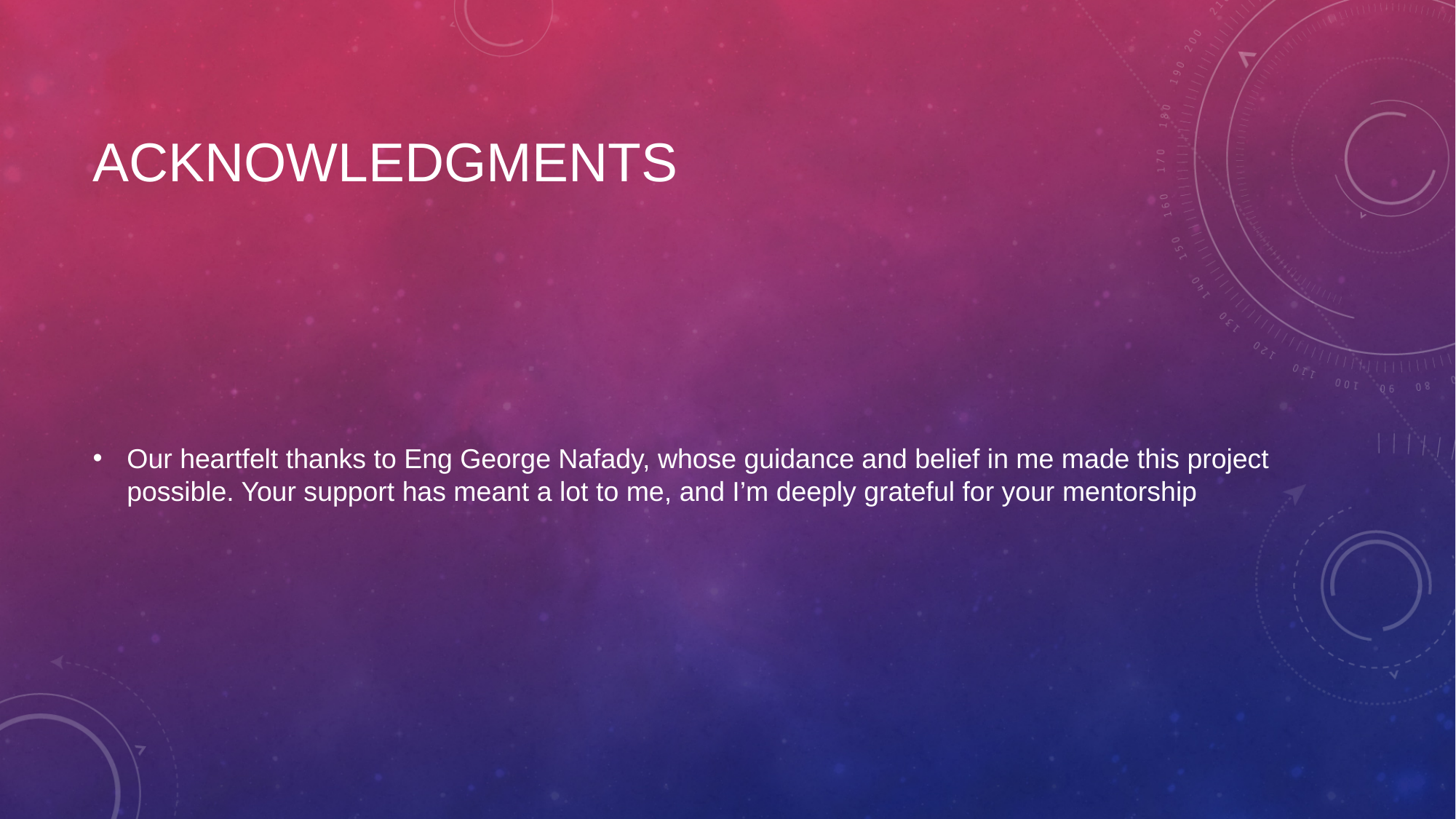

# Acknowledgments
Our heartfelt thanks to Eng George Nafady, whose guidance and belief in me made this project possible. Your support has meant a lot to me, and I’m deeply grateful for your mentorship